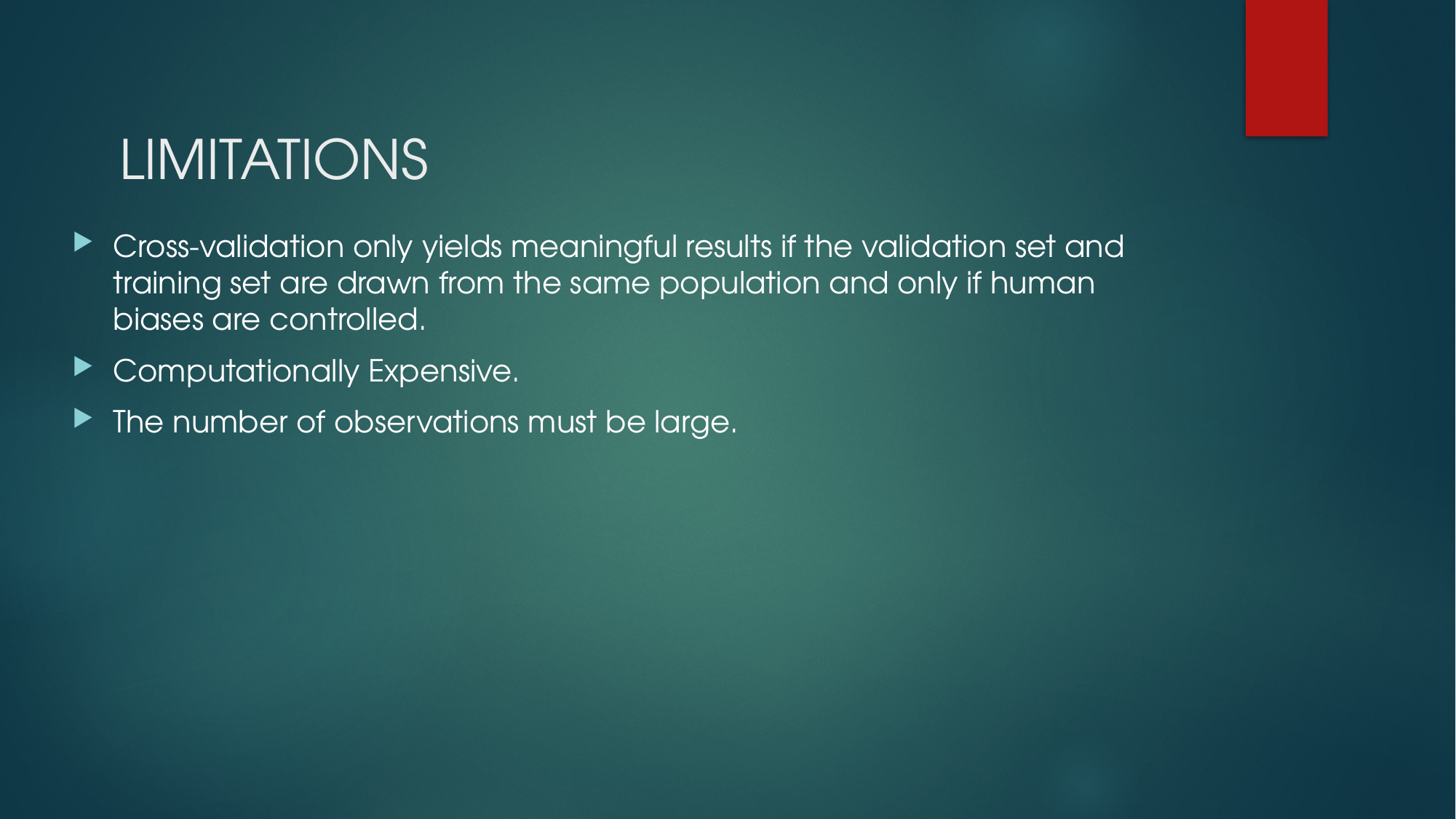

# LIMITATIONS
Cross-validation only yields meaningful results if the validation set and training set are drawn from the same population and only if human biases are controlled.
Computationally Expensive.
The number of observations must be large.